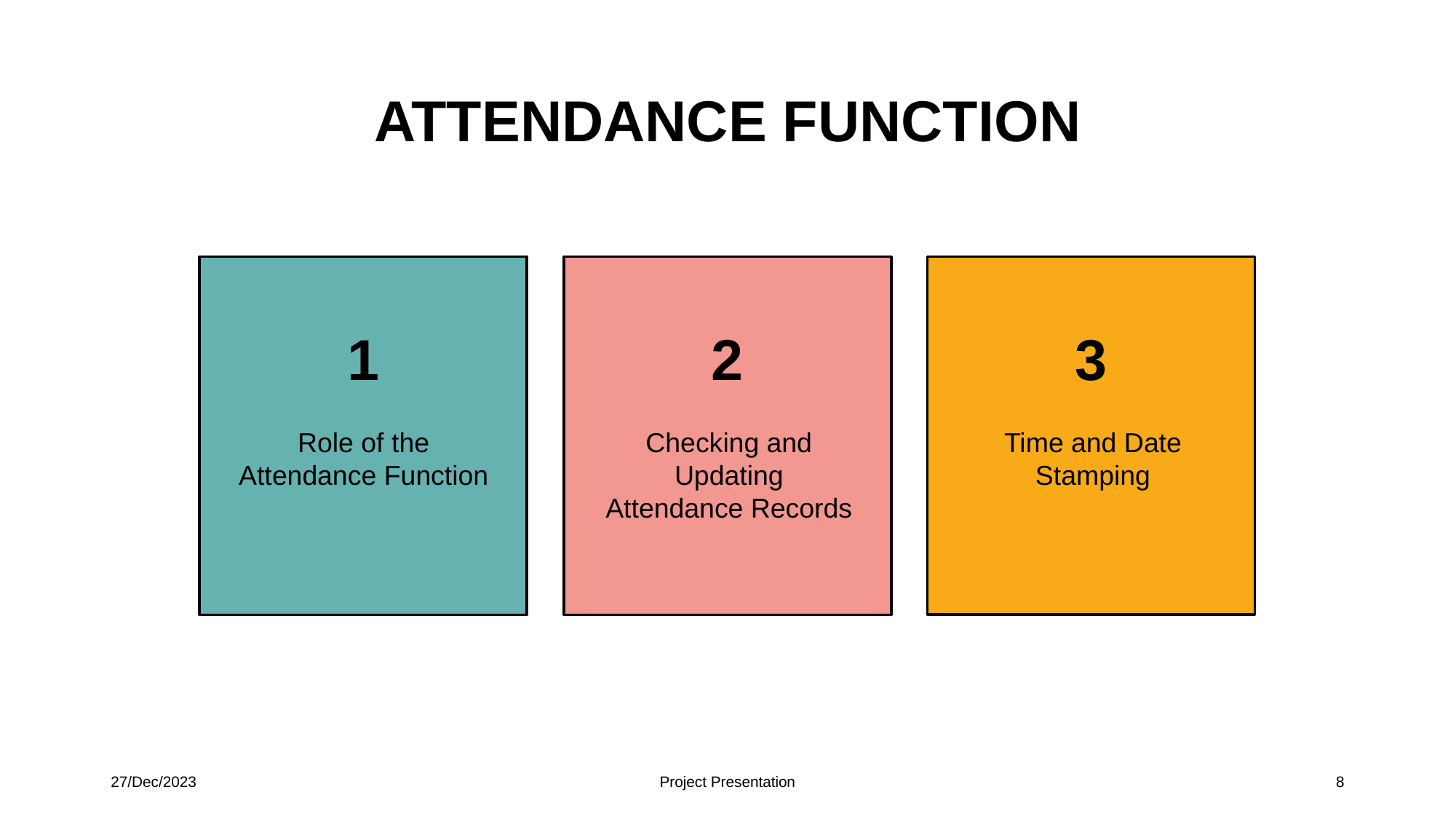

# Attendance Function
1
2
3
Role of the Attendance Function
Checking and Updating Attendance Records
Time and Date Stamping

27/Dec/2023
Project Presentation
8